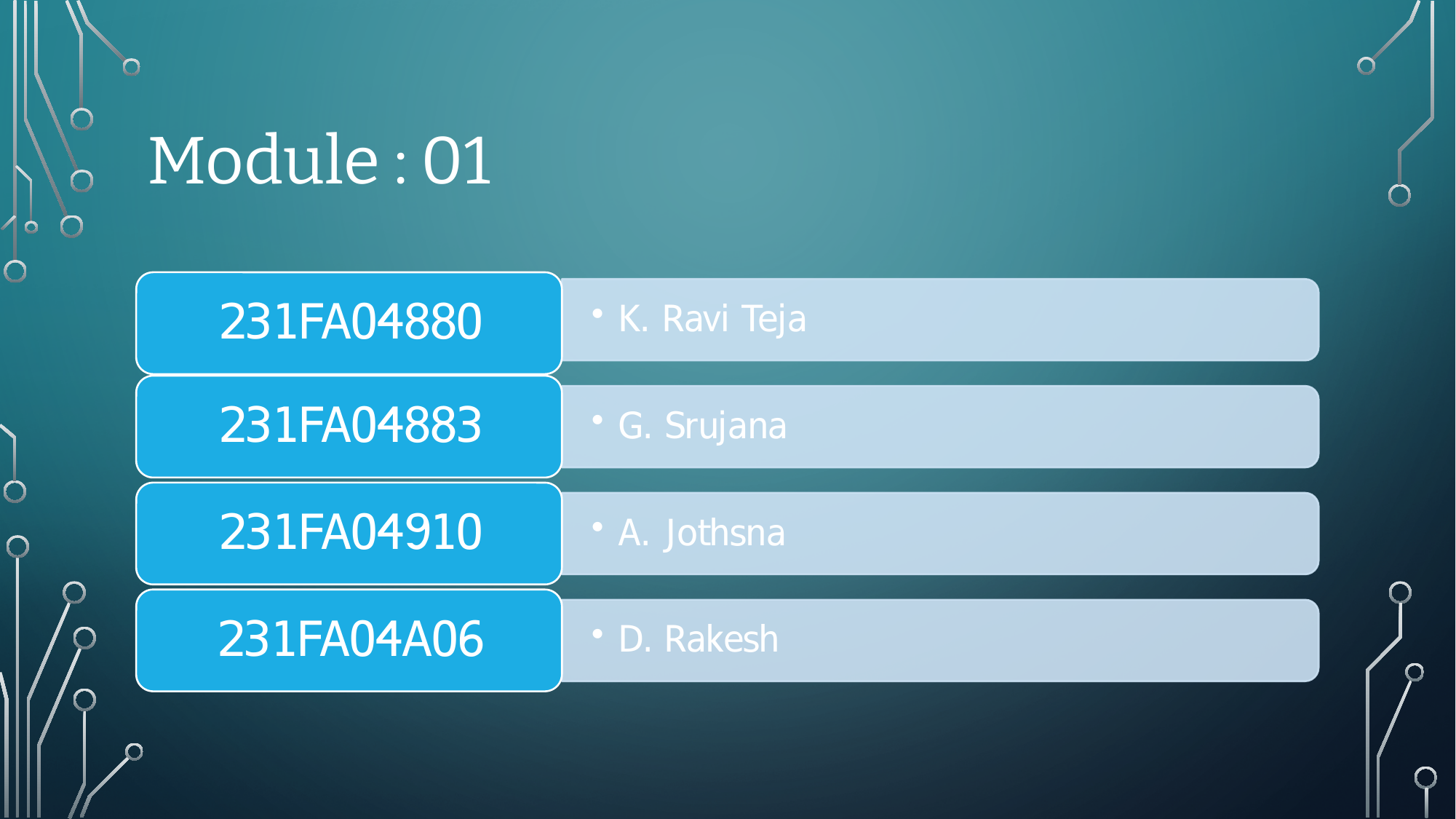

# Module : 01
K. Ravi Teja
231FA04880
G. Srujana
231FA04883
A. Jothsna
231FA04910
D. Rakesh
231FA04A06